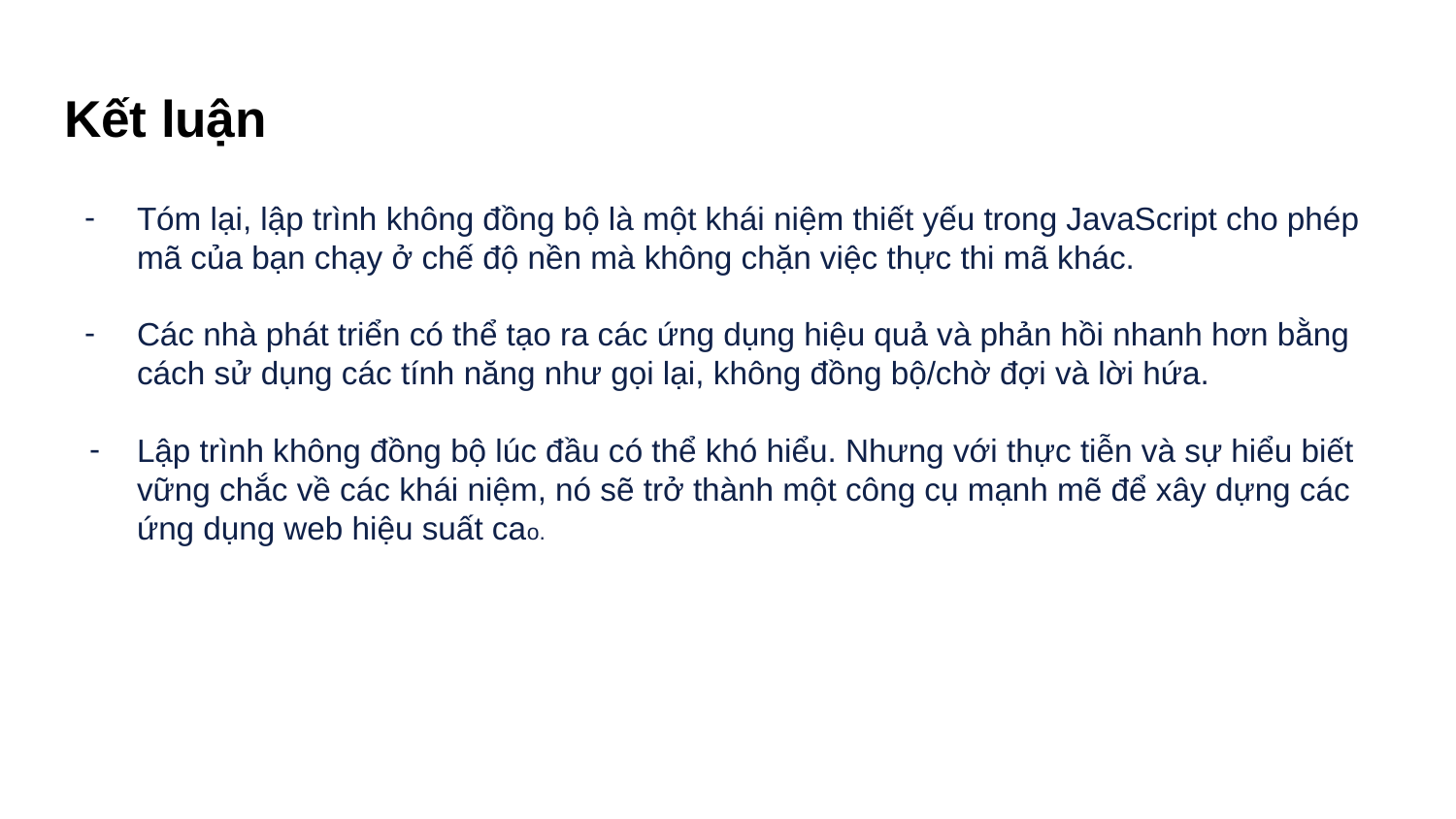

# Kết luận
Tóm lại, lập trình không đồng bộ là một khái niệm thiết yếu trong JavaScript cho phép mã của bạn chạy ở chế độ nền mà không chặn việc thực thi mã khác.

Các nhà phát triển có thể tạo ra các ứng dụng hiệu quả và phản hồi nhanh hơn bằng cách sử dụng các tính năng như gọi lại, không đồng bộ/chờ đợi và lời hứa.

Lập trình không đồng bộ lúc đầu có thể khó hiểu. Nhưng với thực tiễn và sự hiểu biết vững chắc về các khái niệm, nó sẽ trở thành một công cụ mạnh mẽ để xây dựng các ứng dụng web hiệu suất cao.